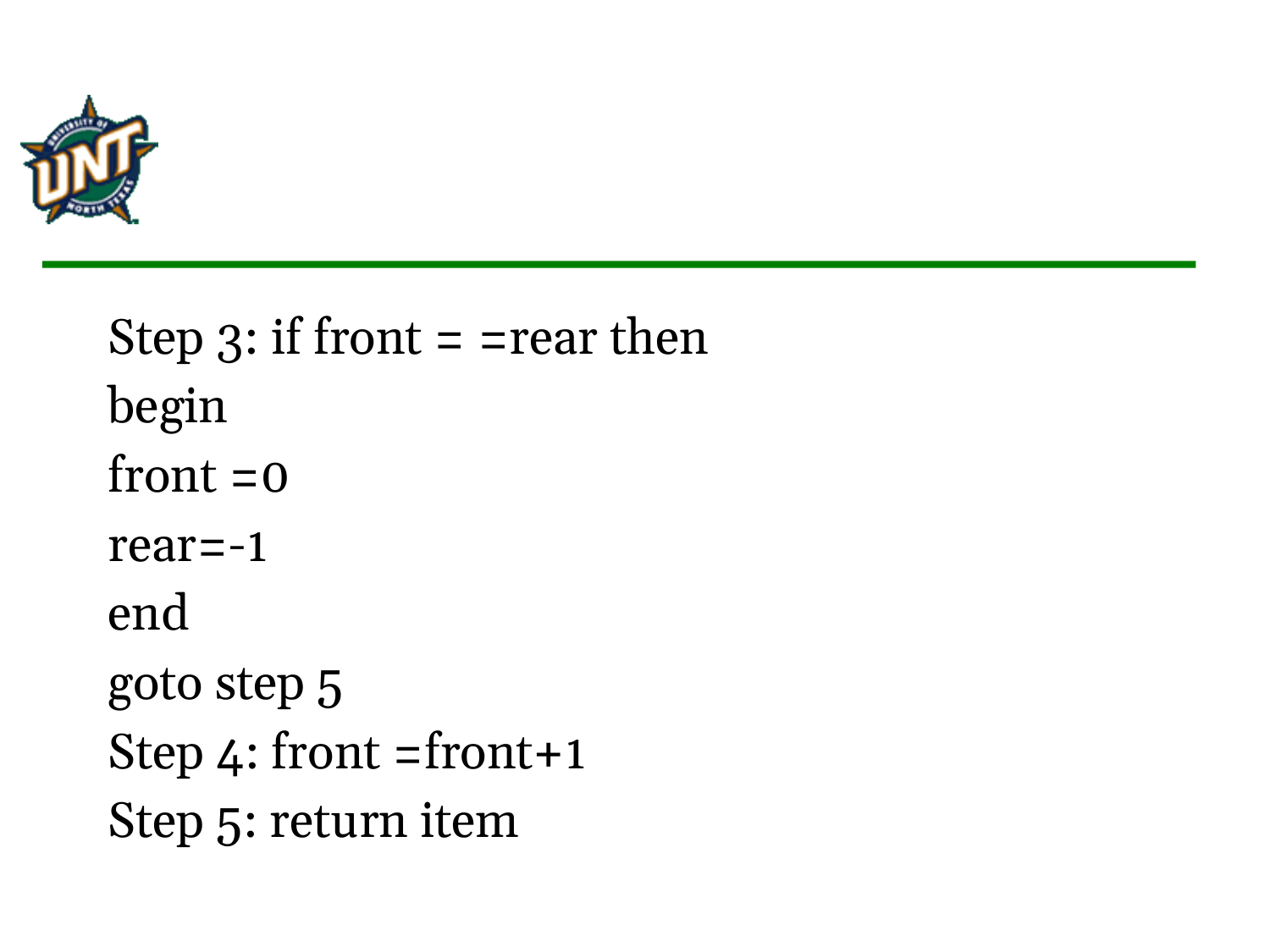

#
Step 3: if front = =rear then
begin
front =0
rear=-1
end
goto step 5
Step 4: front =front+1
Step 5: return item